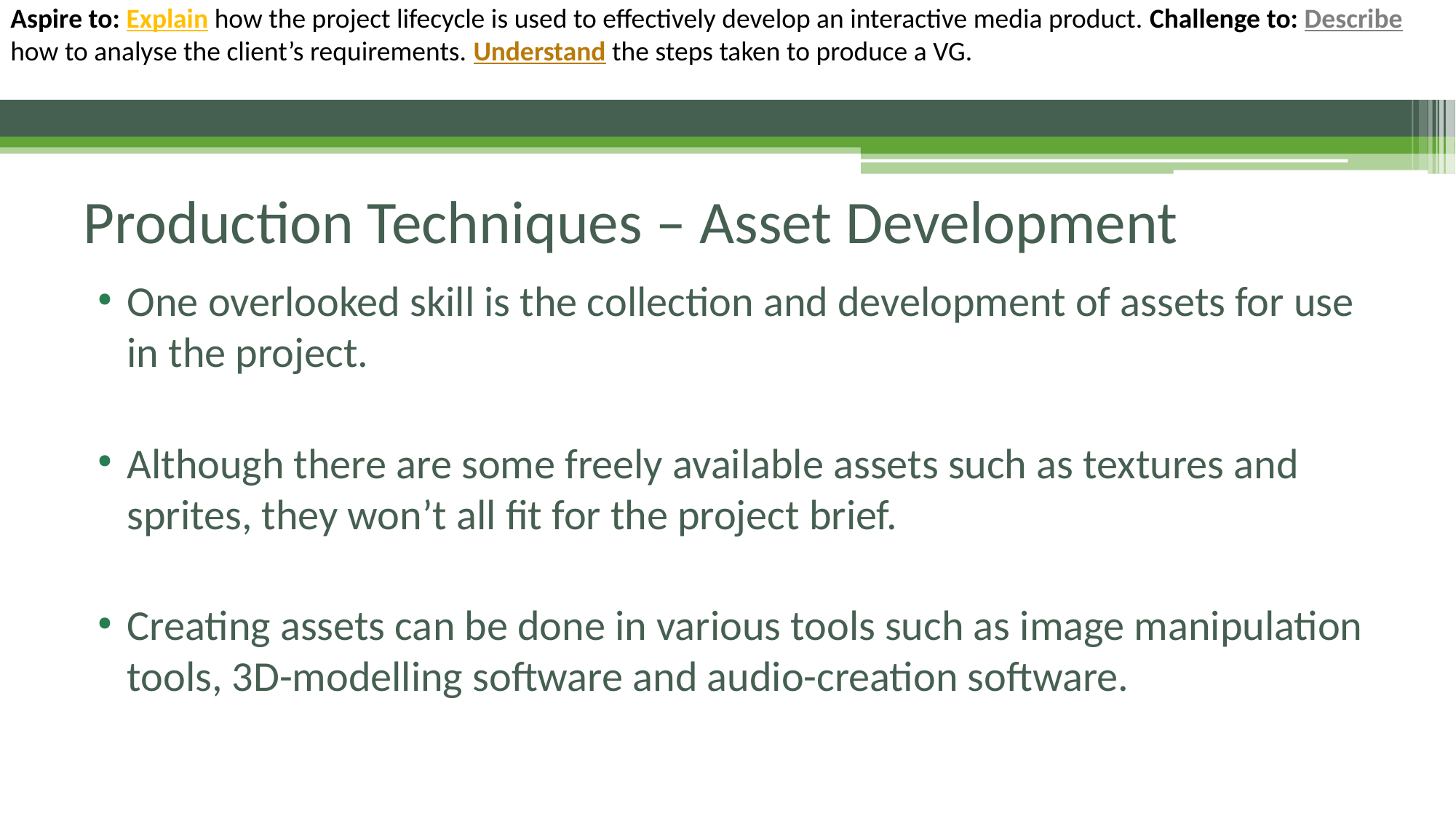

# Production Techniques – Asset Development
One overlooked skill is the collection and development of assets for use in the project.

Although there are some freely available assets such as textures and sprites, they won’t all fit for the project brief.

Creating assets can be done in various tools such as image manipulation tools, 3D-modelling software and audio-creation software.